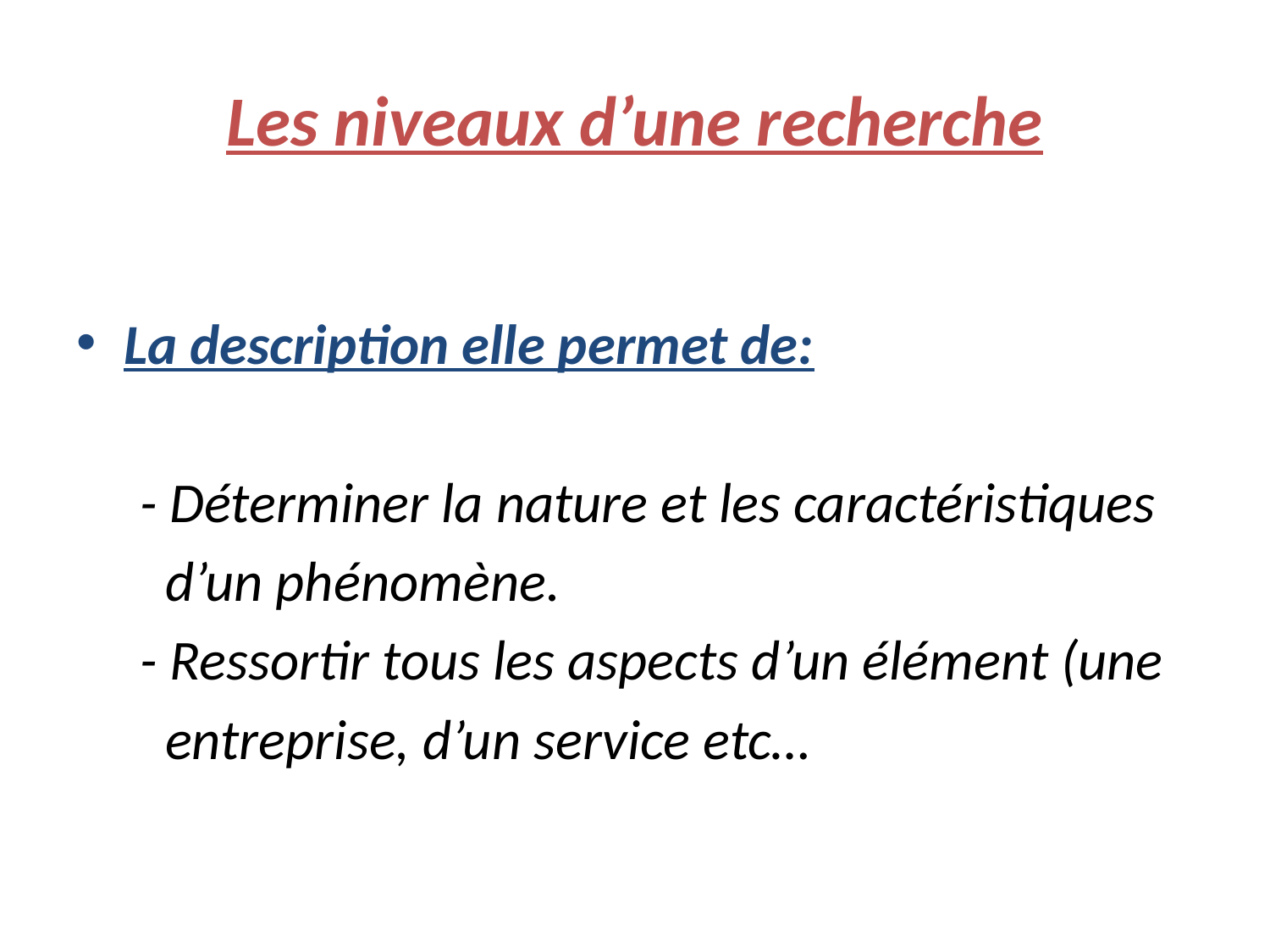

# Les niveaux d’une recherche

La description elle permet de:

     - Déterminer la nature et les caractéristiques
       d’un phénomène.
     - Ressortir tous les aspects d’un élément (une
       entreprise, d’un service etc…